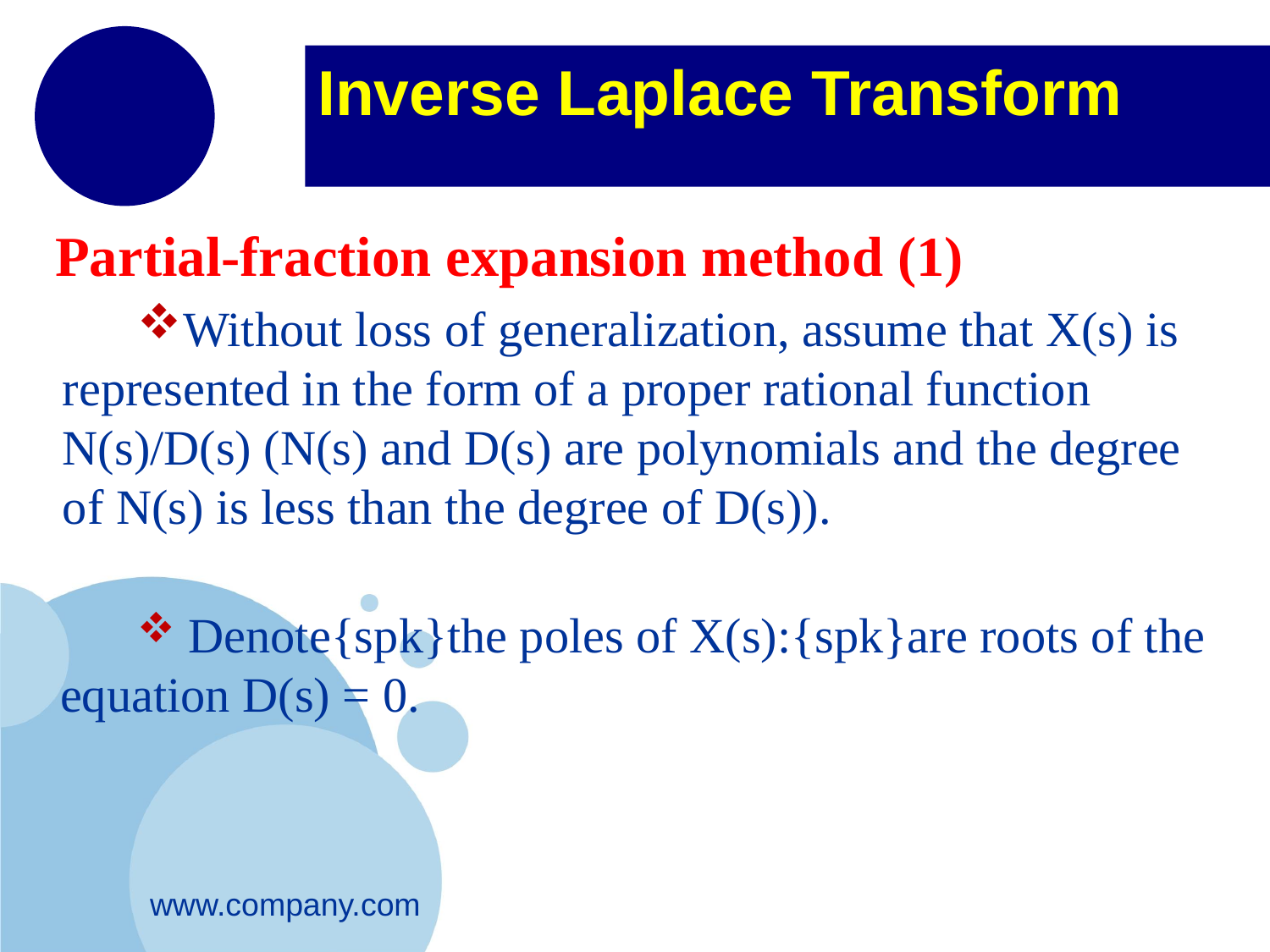

# Inverse Laplace Transform
   Partial-fraction expansion method (1)
Without loss of generalization, assume that X(s) is represented in the form of a proper rational function N(s)/D(s) (N(s) and D(s) are polynomials and the degree of N(s) is less than the degree of D(s)).

 Denote{spk}the poles of X(s):{spk}are roots of the equation D(s) = 0.